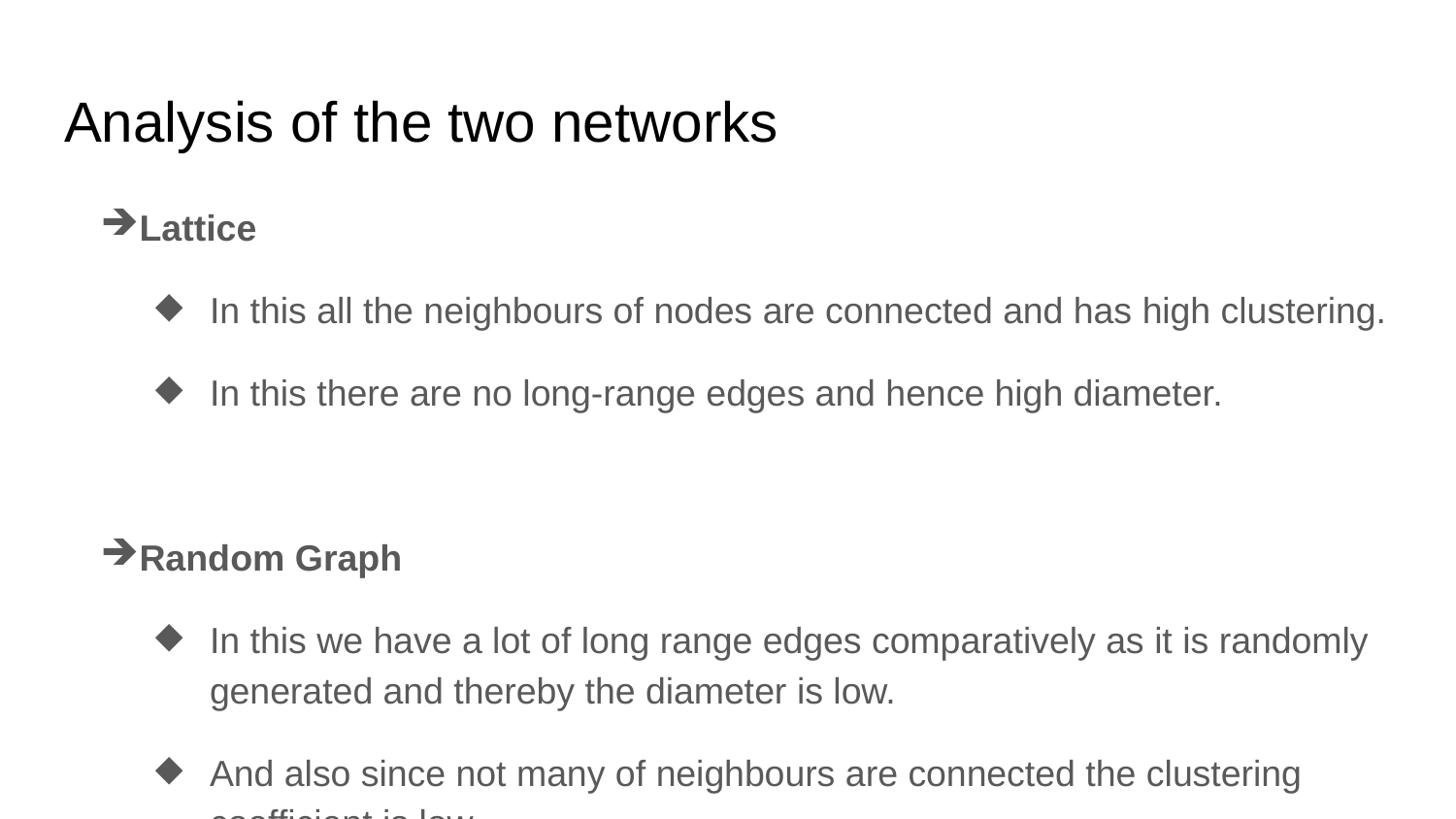

# Analysis of the two networks
Lattice
In this all the neighbours of nodes are connected and has high clustering.
In this there are no long-range edges and hence high diameter.

Random Graph
In this we have a lot of long range edges comparatively as it is randomly generated and thereby the diameter is low.
And also since not many of neighbours are connected the clustering coefficient is low.